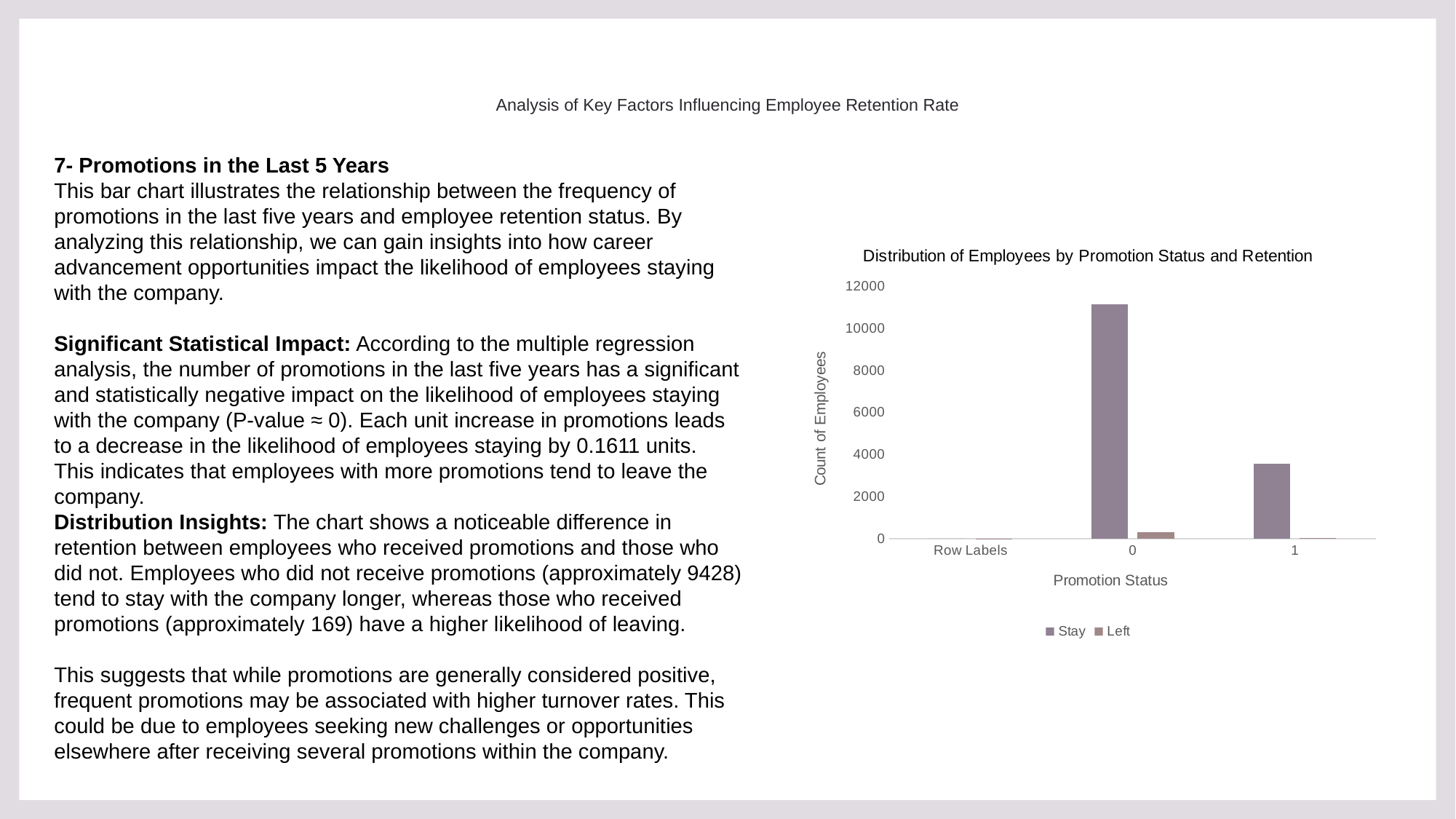

# Analysis of Key Factors Influencing Employee Retention Rate
7- Promotions in the Last 5 Years
This bar chart illustrates the relationship between the frequency of promotions in the last five years and employee retention status. By analyzing this relationship, we can gain insights into how career advancement opportunities impact the likelihood of employees staying with the company.

Significant Statistical Impact: According to the multiple regression analysis, the number of promotions in the last five years has a significant and statistically negative impact on the likelihood of employees staying with the company (P-value ≈ 0). Each unit increase in promotions leads to a decrease in the likelihood of employees staying by 0.1611 units. This indicates that employees with more promotions tend to leave the company.
Distribution Insights: The chart shows a noticeable difference in retention between employees who received promotions and those who did not. Employees who did not receive promotions (approximately 9428) tend to stay with the company longer, whereas those who received promotions (approximately 169) have a higher likelihood of leaving.

This suggests that while promotions are generally considered positive, frequent promotions may be associated with higher turnover rates. This could be due to employees seeking new challenges or opportunities elsewhere after receiving several promotions within the company.

### Chart: Distribution of Employees by Promotion Status and Retention

| Category |  |  |
|---|---|---|
| Row Labels | 0.0 | 1.0 |
| 0 | 11128.0 | 300.0 |
| 1 | 3552.0 | 19.0 |